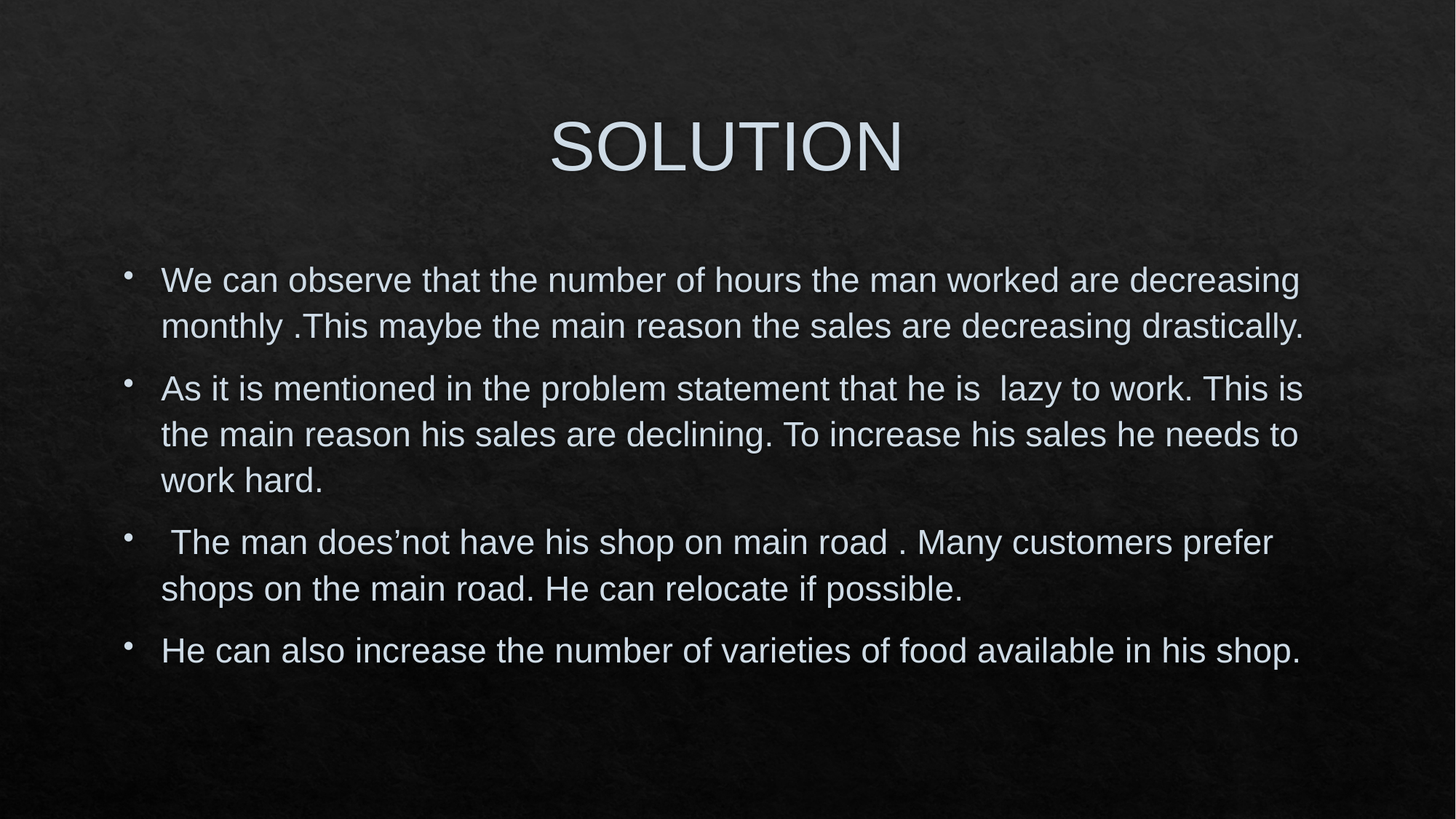

# SOLUTION
We can observe that the number of hours the man worked are decreasing monthly .This maybe the main reason the sales are decreasing drastically.
As it is mentioned in the problem statement that he is  lazy to work. This is the main reason his sales are declining. To increase his sales he needs to work hard.
 The man does’not have his shop on main road . Many customers prefer shops on the main road. He can relocate if possible.
He can also increase the number of varieties of food available in his shop.